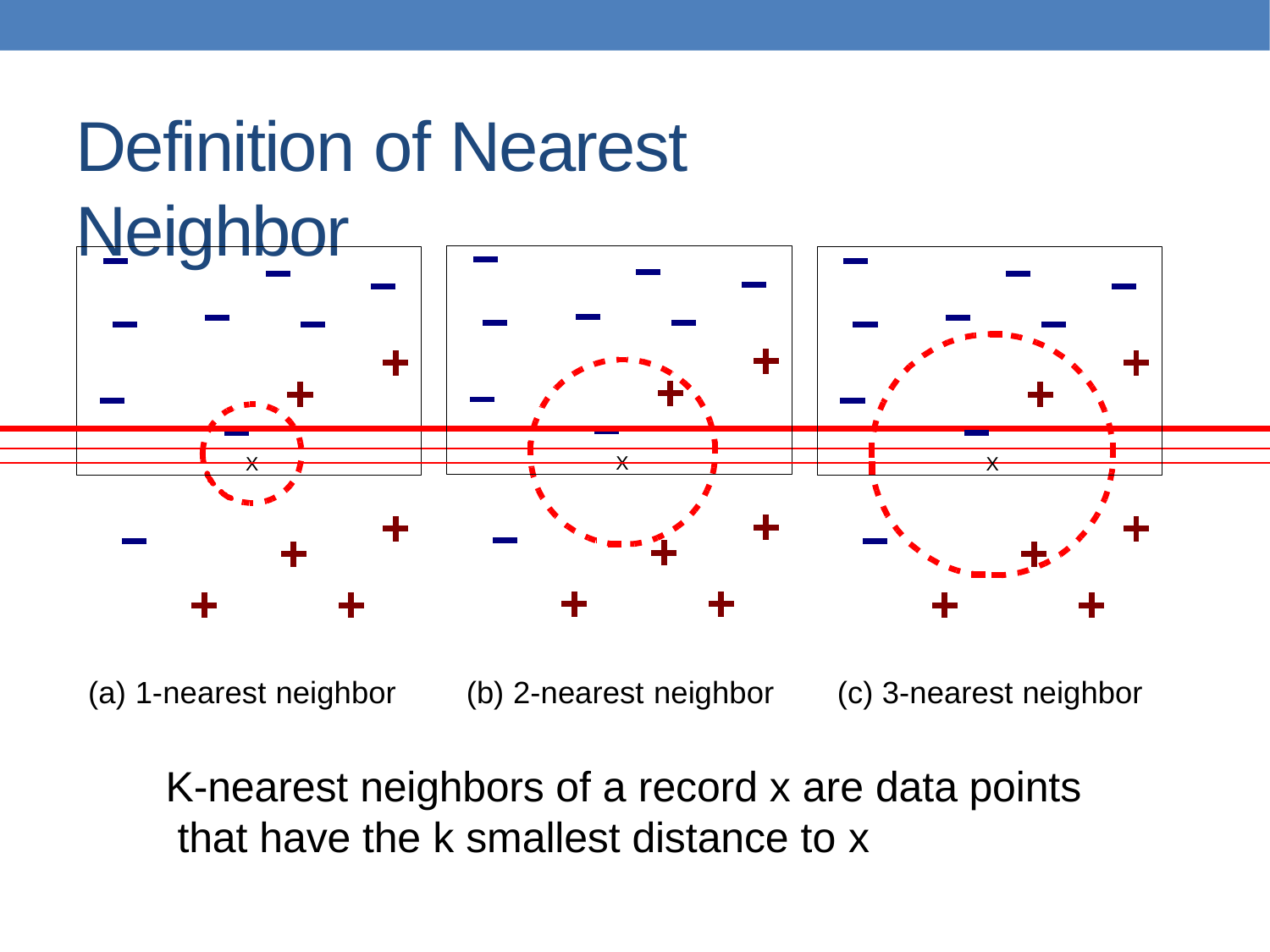

# Definition of Nearest Neighbor

X

X

X

(a) 1-nearest neighbor	(b) 2-nearest neighbor	(c) 3-nearest neighbor

K-nearest neighbors of a record x are data points  that have the k smallest distance to x